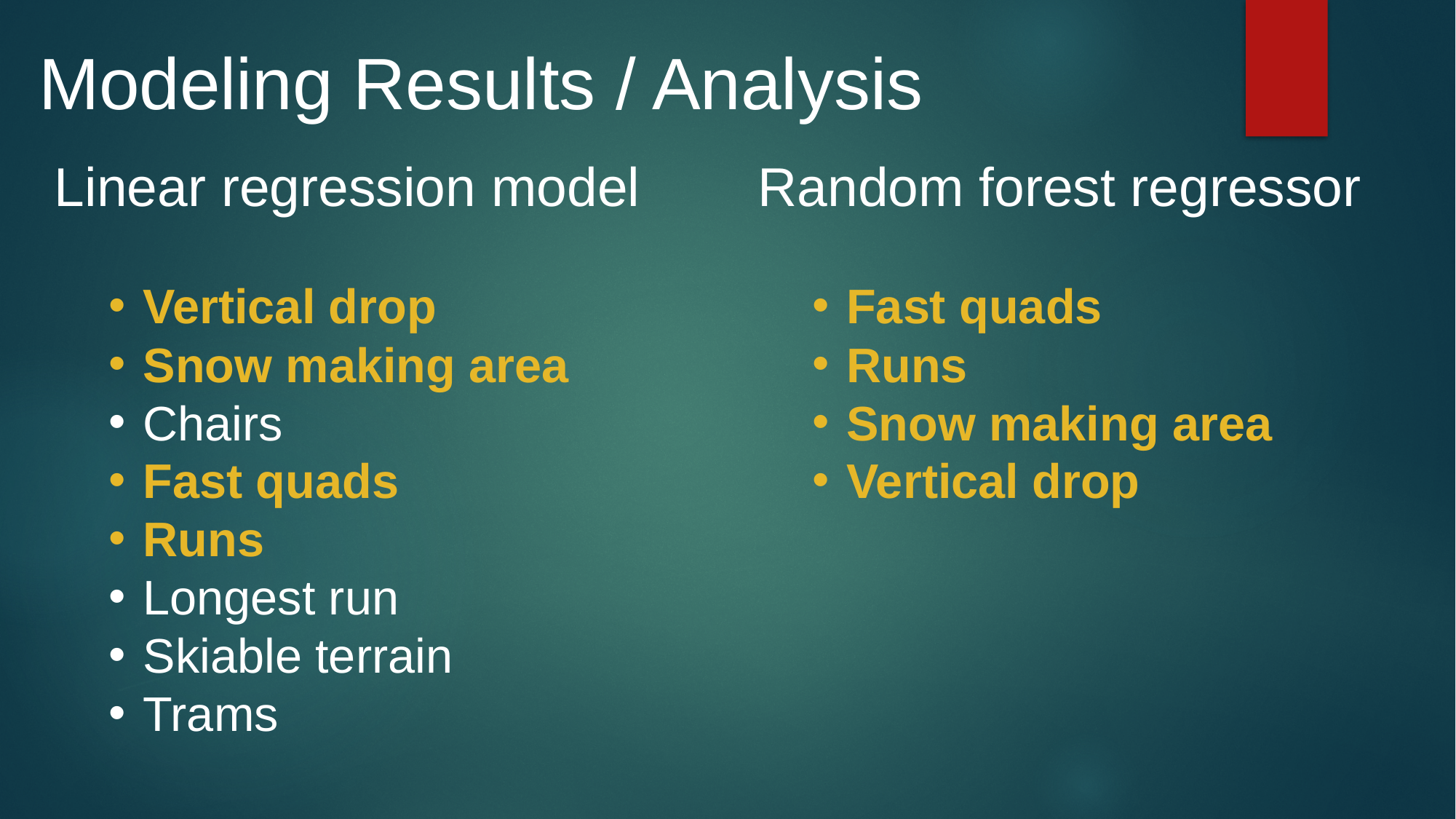

# Modeling Results / Analysis
Linear regression model

Vertical drop
Snow making area
Chairs
Fast quads
Runs
Longest run
Skiable terrain
Trams

Random forest regressor

Fast quads
Runs
Snow making area
Vertical drop